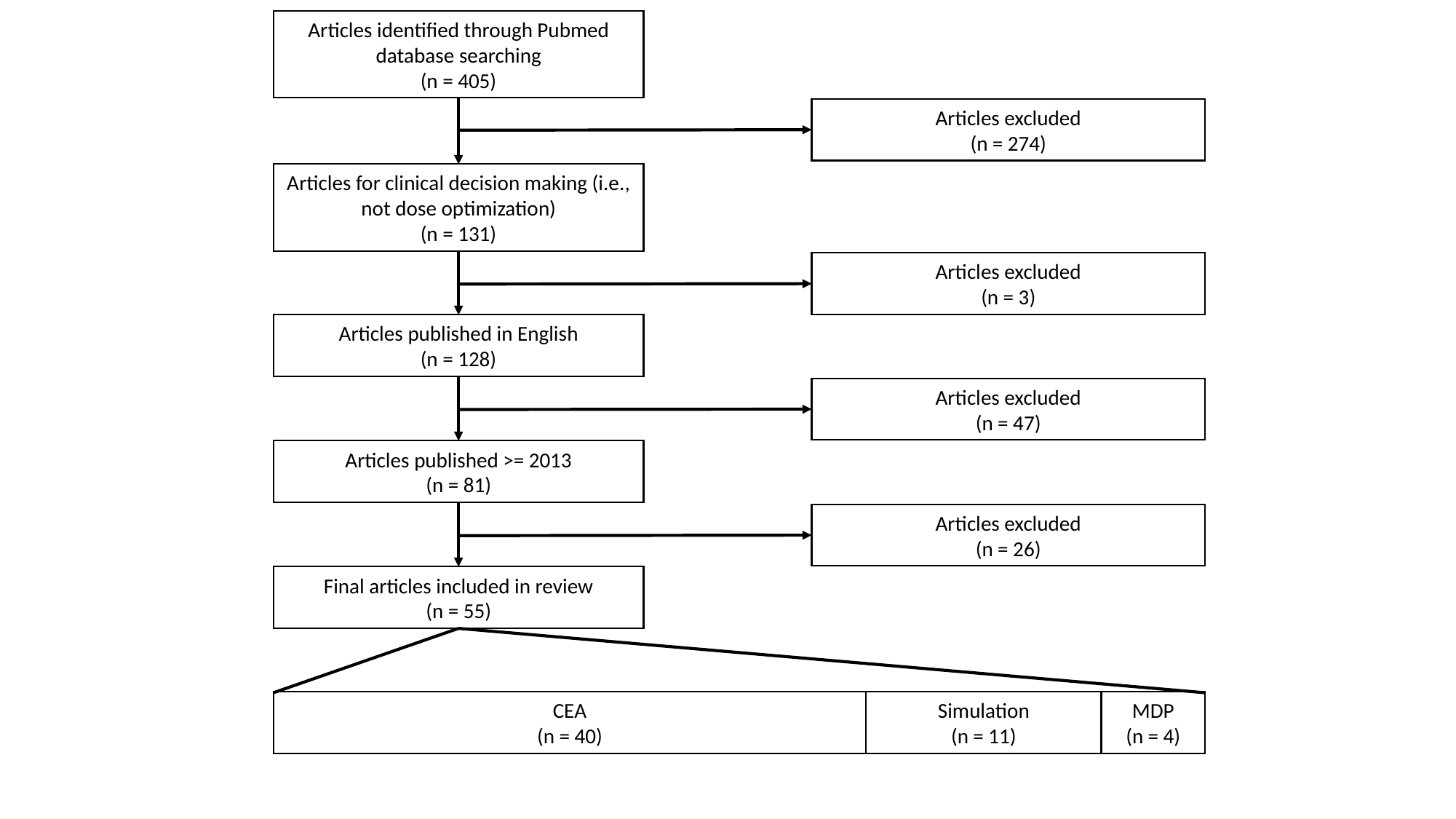

Articles identified through Pubmed database searching
(n = 405)
Articles excluded
(n = 274)
Articles for clinical decision making (i.e., not dose optimization)
(n = 131)
Articles excluded
(n = 3)
Articles published in English
(n = 128)
Articles excluded
(n = 47)
Articles published >= 2013
(n = 81)
Articles excluded
(n = 26)
Final articles included in review
(n = 55)
MDP
(n = 4)
Simulation
(n = 11)
CEA
(n = 40)